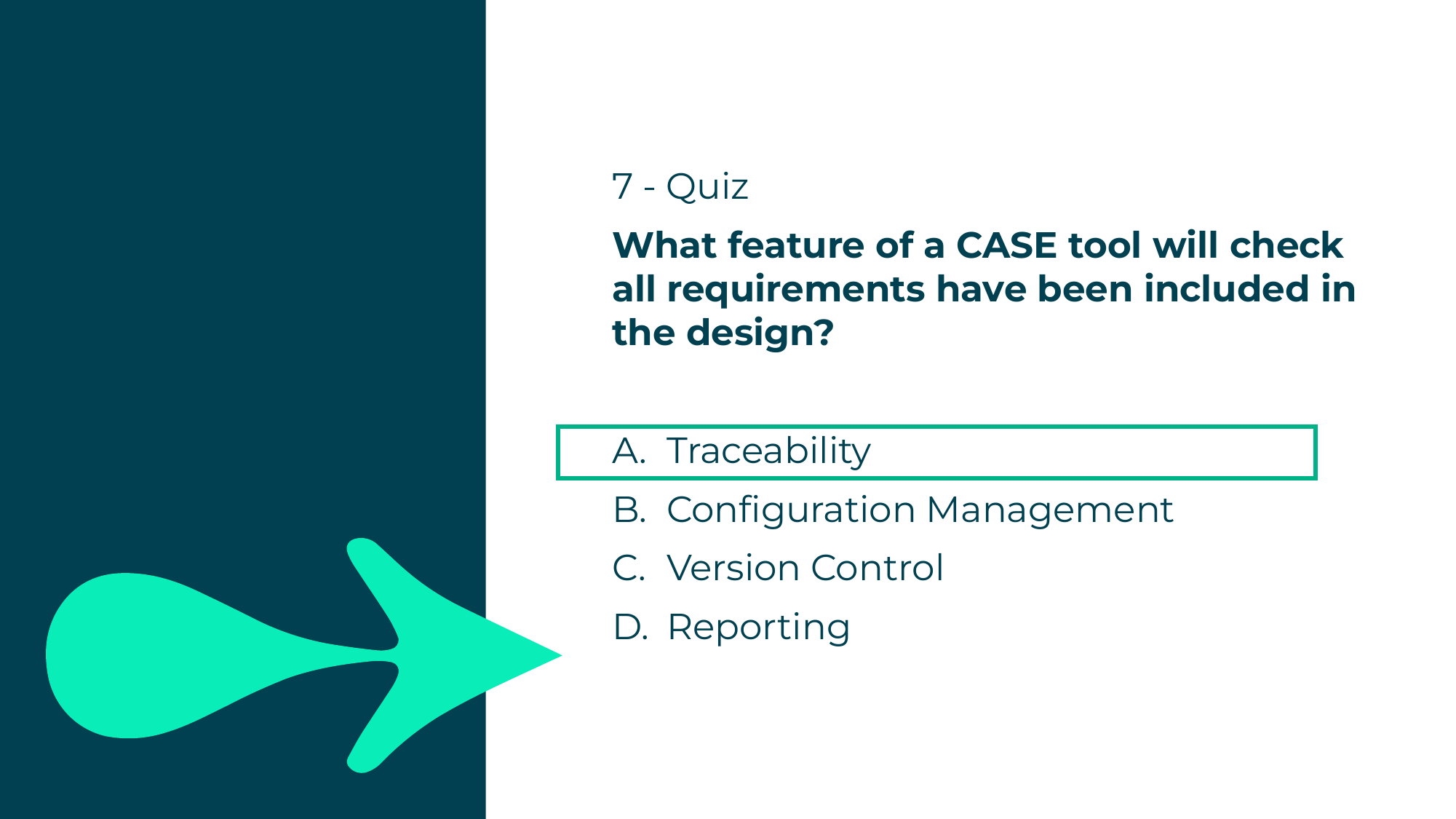

#

7 - Quiz
What feature of a CASE tool will check all requirements have been included in the design?

Traceability
Configuration Management
Version Control
Reporting